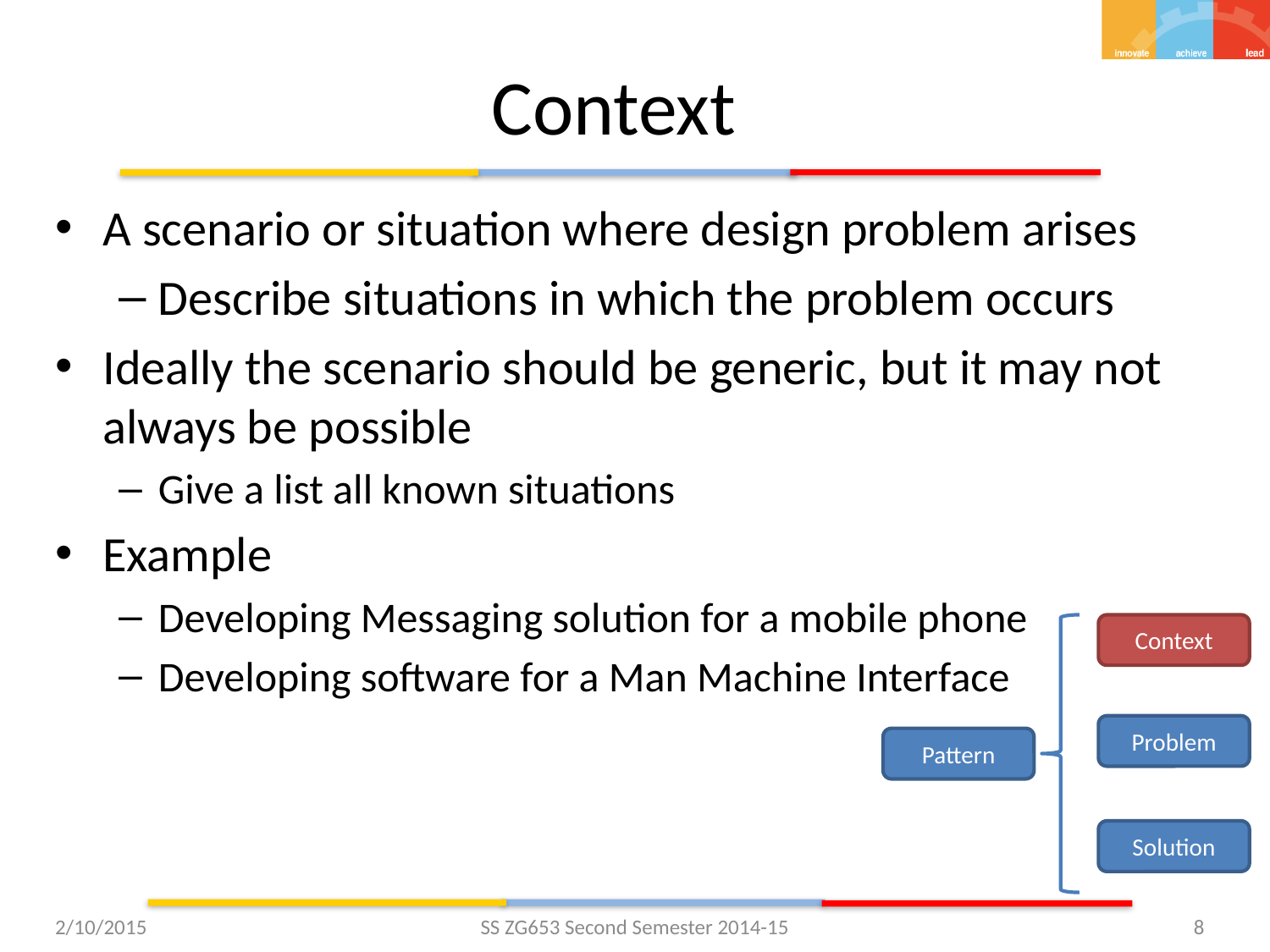

# Context
A scenario or situation where design problem arises
Describe situations in which the problem occurs
Ideally the scenario should be generic, but it may not always be possible
Give a list all known situations
Example
Developing Messaging solution for a mobile phone
Developing software for a Man Machine Interface

Context
Problem
Pattern
Solution
2/10/2015
SS ZG653 Second Semester 2014-15
8